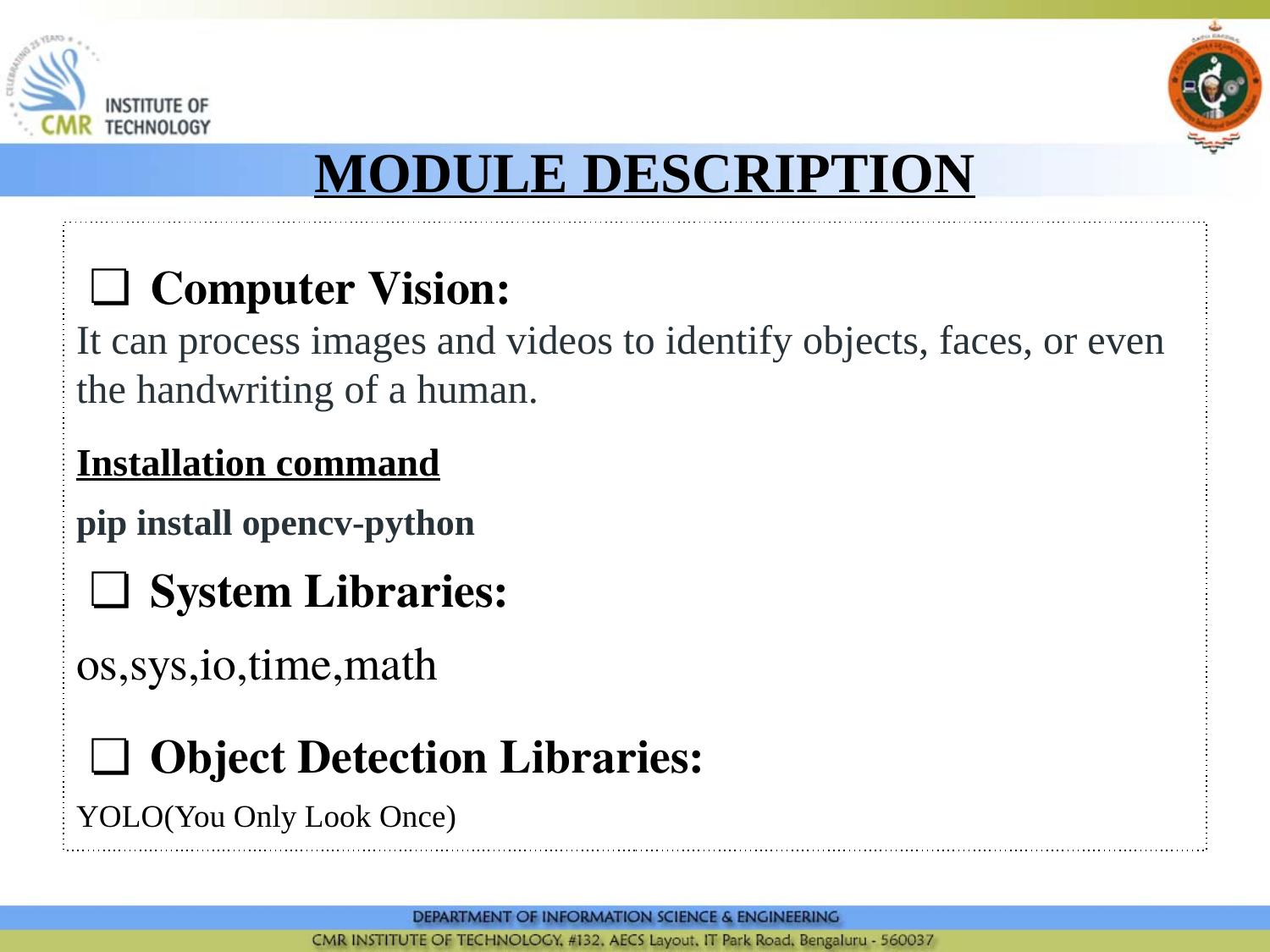

# MODULE DESCRIPTION
Computer Vision:
It can process images and videos to identify objects, faces, or even the handwriting of a human.

Installation command
pip install opencv-python
System Libraries:
os,sys,io,time,math

Object Detection Libraries:
YOLO(You Only Look Once)